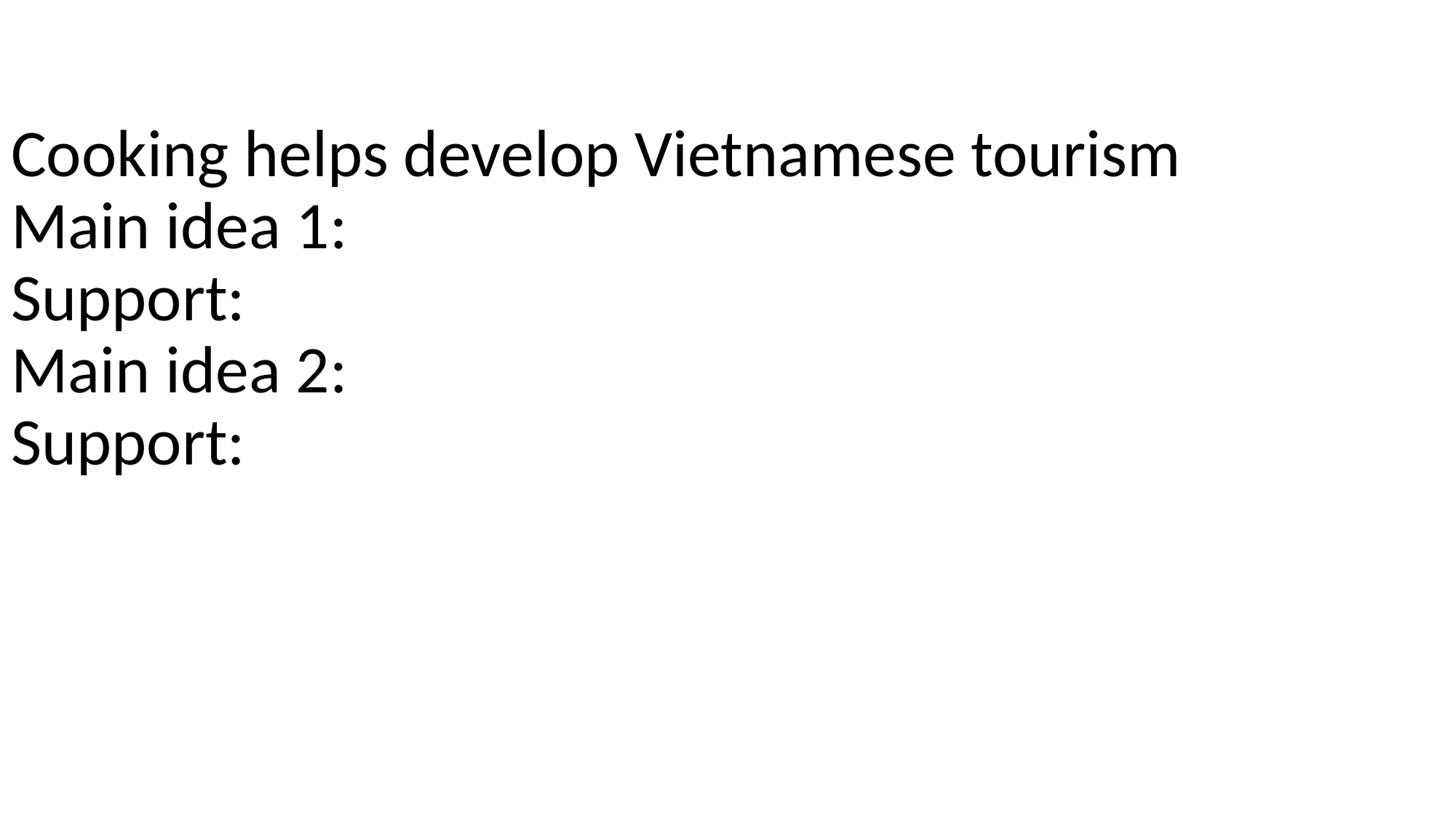

# Cooking helps develop Vietnamese tourism Main idea 1: Support: Main idea 2: Support: